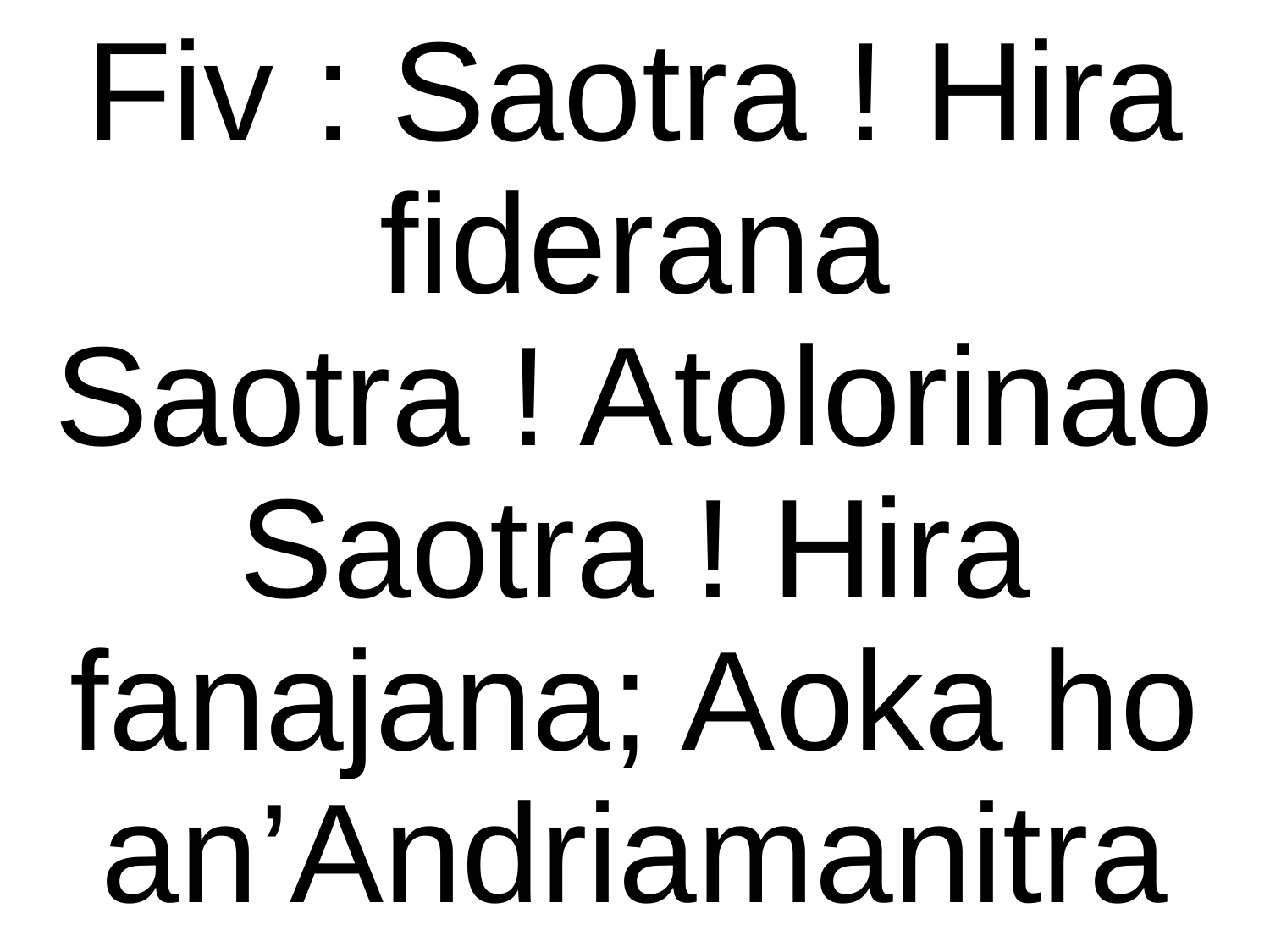

Fiv : Saotra ! Hira fiderana
Saotra ! Atolorinao
Saotra ! Hira fanajana; Aoka ho an’Andriamanitra